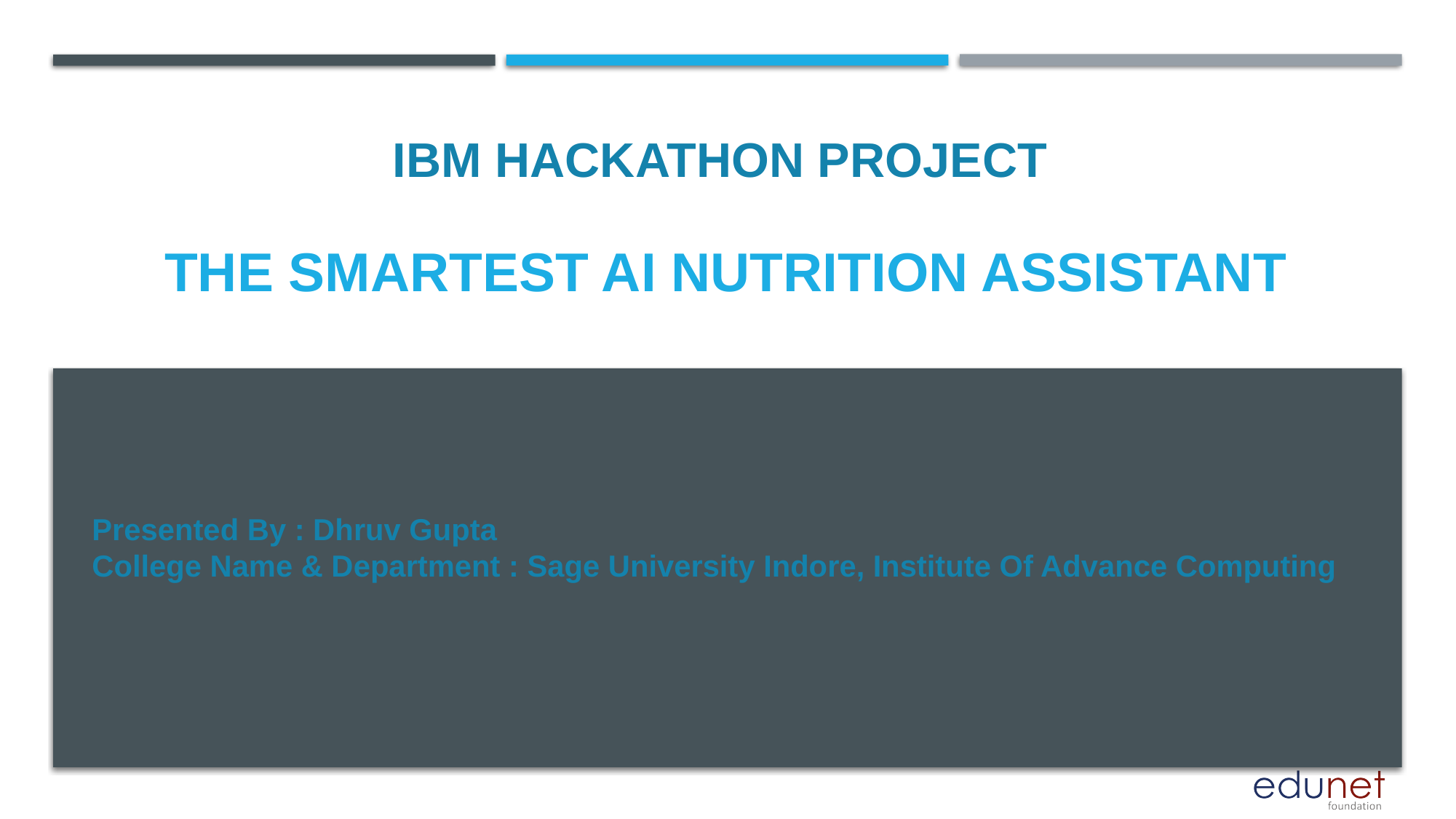

IBM HACKATHON PROJECT
# The Smartest AI Nutrition Assistant
Presented By : Dhruv Gupta
College Name & Department : Sage University Indore, Institute Of Advance Computing